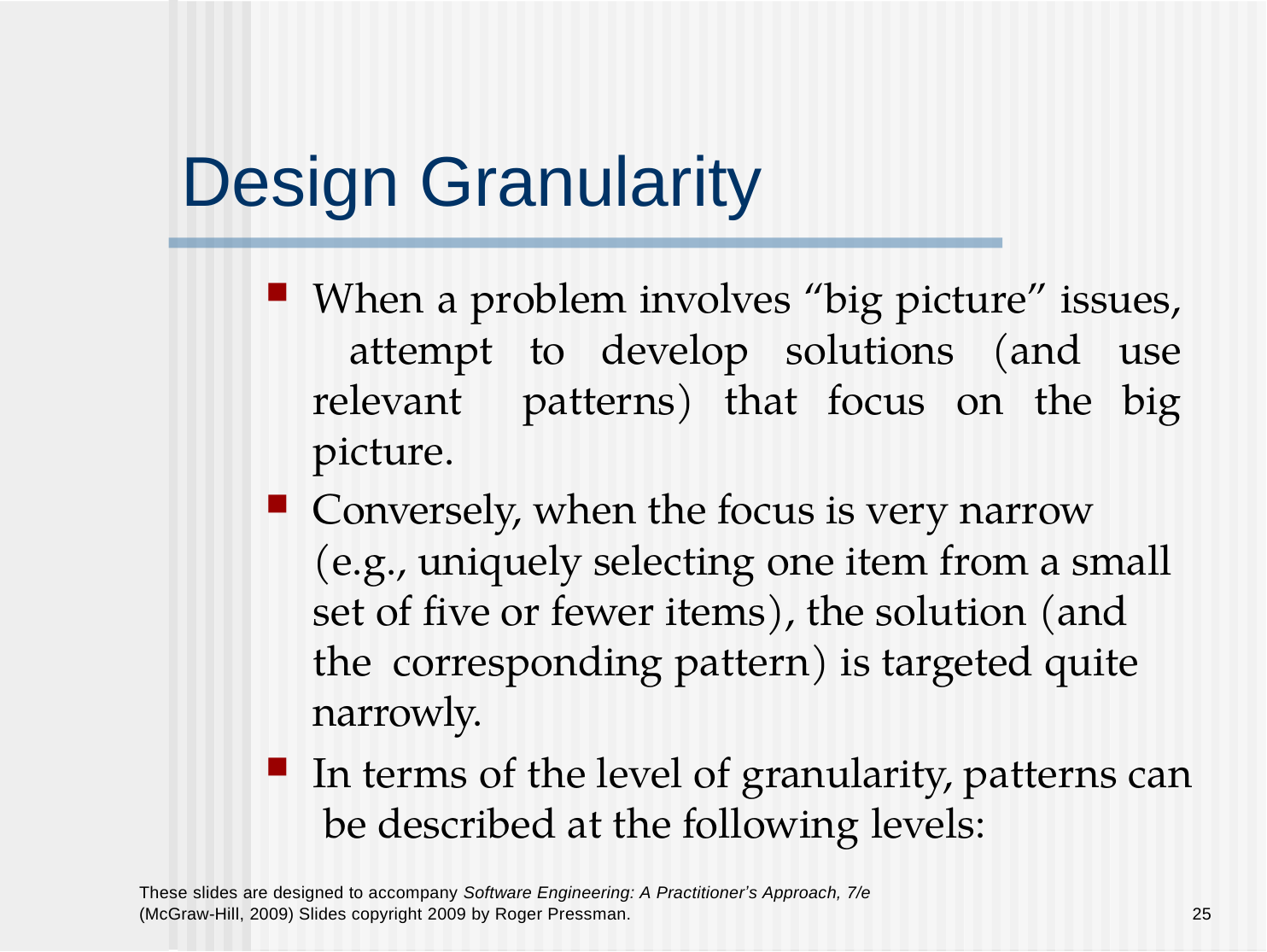

# Design Granularity
When a problem involves “big picture” issues,  attempt to develop solutions (and use relevant  patterns) that focus on the big picture.
Conversely, when the focus is very narrow  (e.g., uniquely selecting one item from a small  set of five or fewer items), the solution (and the  corresponding pattern) is targeted quite  narrowly.
In terms of the level of granularity, patterns can  be described at the following levels:
These slides are designed to accompany Software Engineering: A Practitionerʼs Approach, 7/e
(McGraw-Hill, 2009) Slides copyright 2009 by Roger Pressman.
25